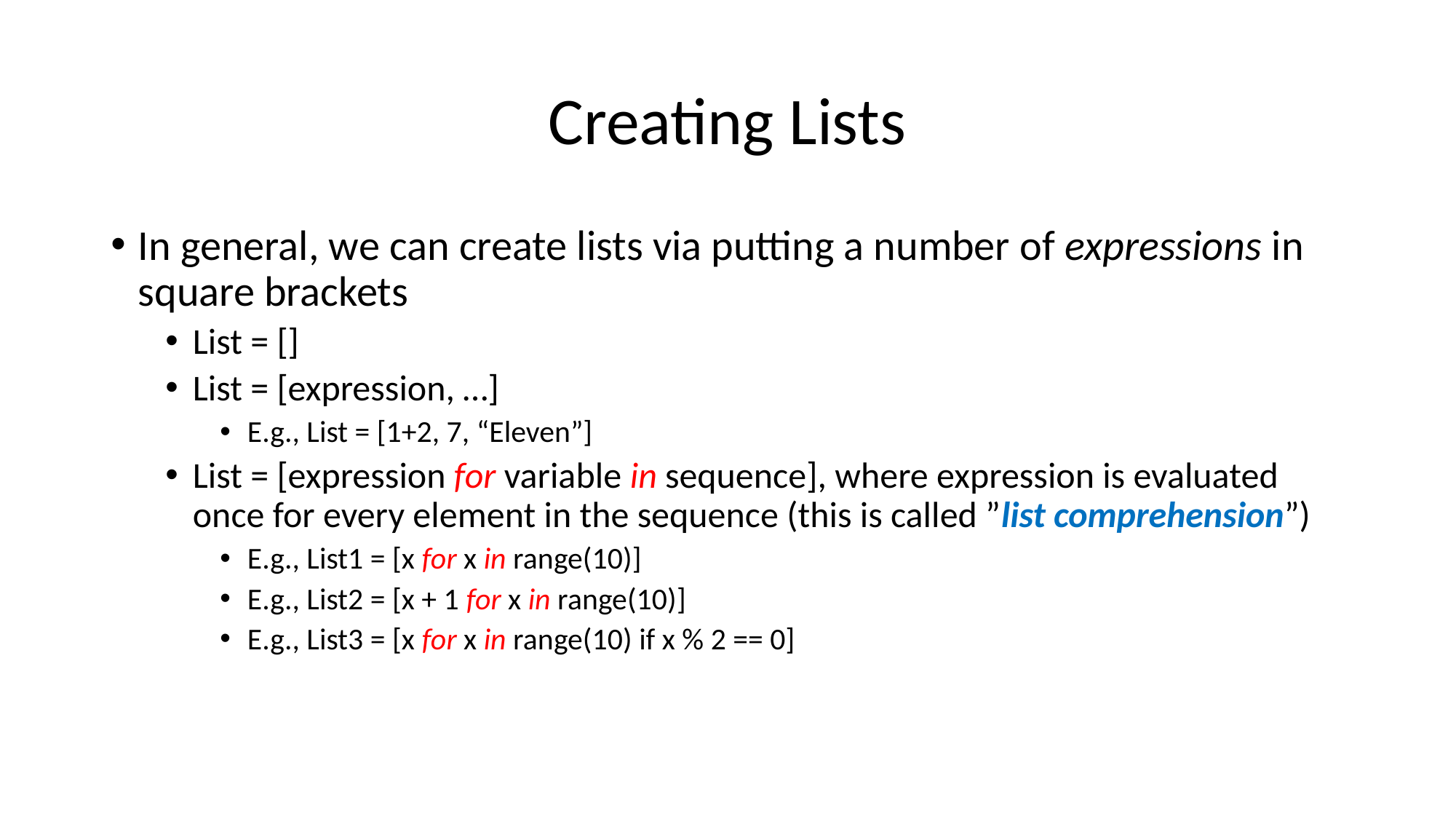

# Creating Lists
In general, we can create lists via putting a number of expressions in square brackets
List = []
List = [expression, …]
E.g., List = [1+2, 7, “Eleven”]
List = [expression for variable in sequence], where expression is evaluated once for every element in the sequence (this is called ”list comprehension”)
E.g., List1 = [x for x in range(10)]
E.g., List2 = [x + 1 for x in range(10)]
E.g., List3 = [x for x in range(10) if x % 2 == 0]